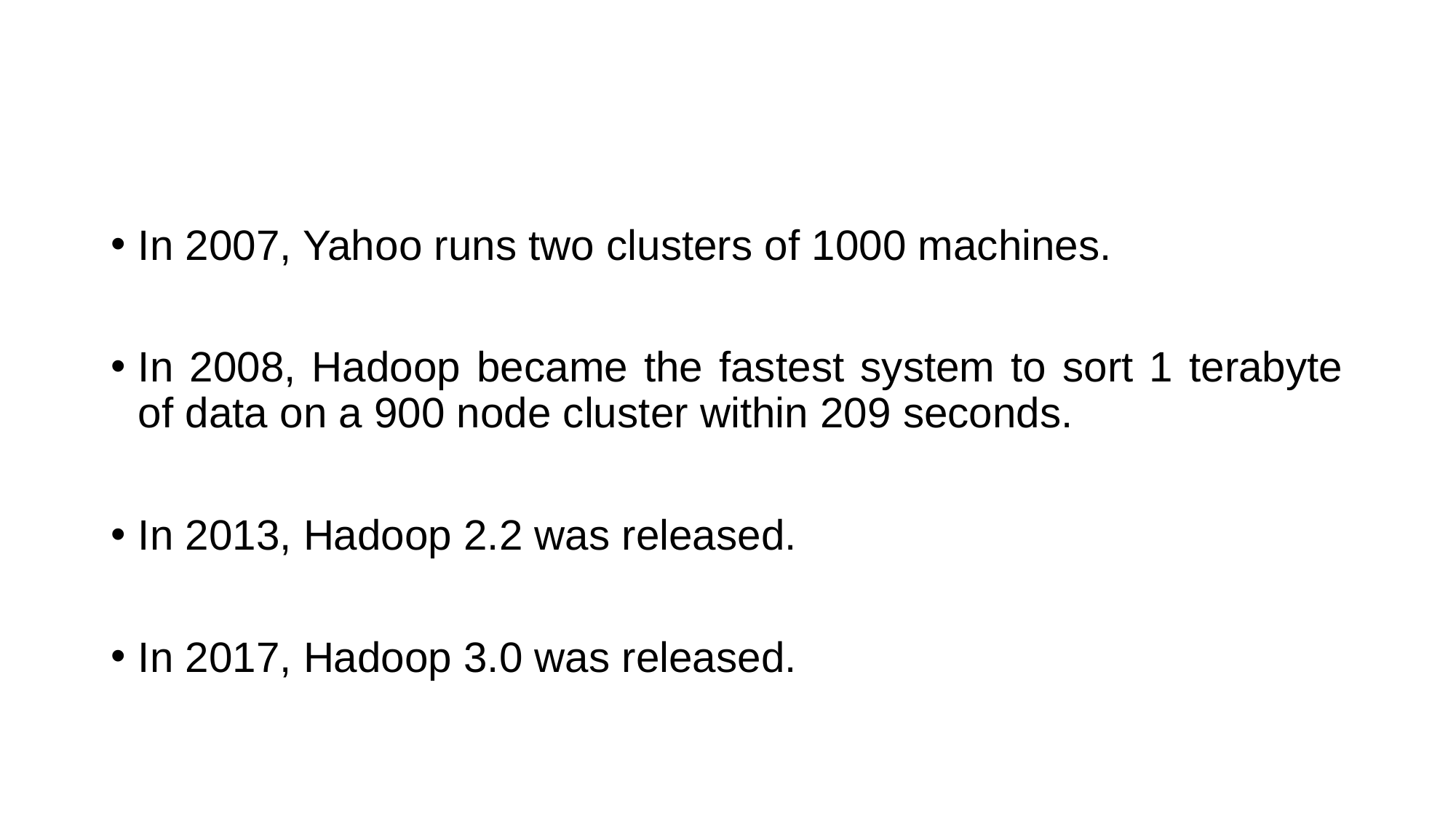

#
In 2007, Yahoo runs two clusters of 1000 machines.

In 2008, Hadoop became the fastest system to sort 1 terabyte of data on a 900 node cluster within 209 seconds.

In 2013, Hadoop 2.2 was released.

In 2017, Hadoop 3.0 was released.